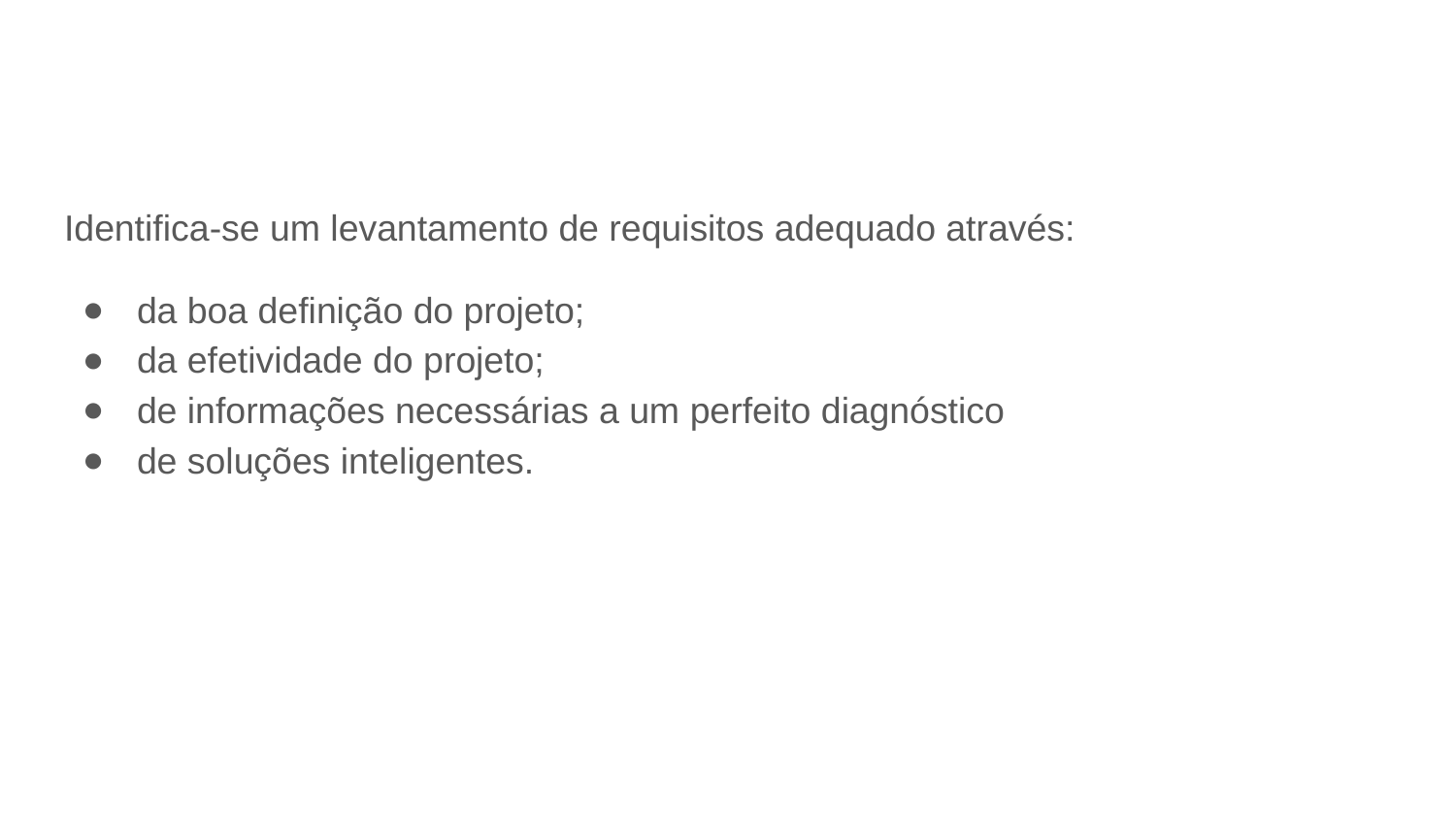

#
Identifica-se um levantamento de requisitos adequado através:
da boa definição do projeto;
da efetividade do projeto;
de informações necessárias a um perfeito diagnóstico
de soluções inteligentes.